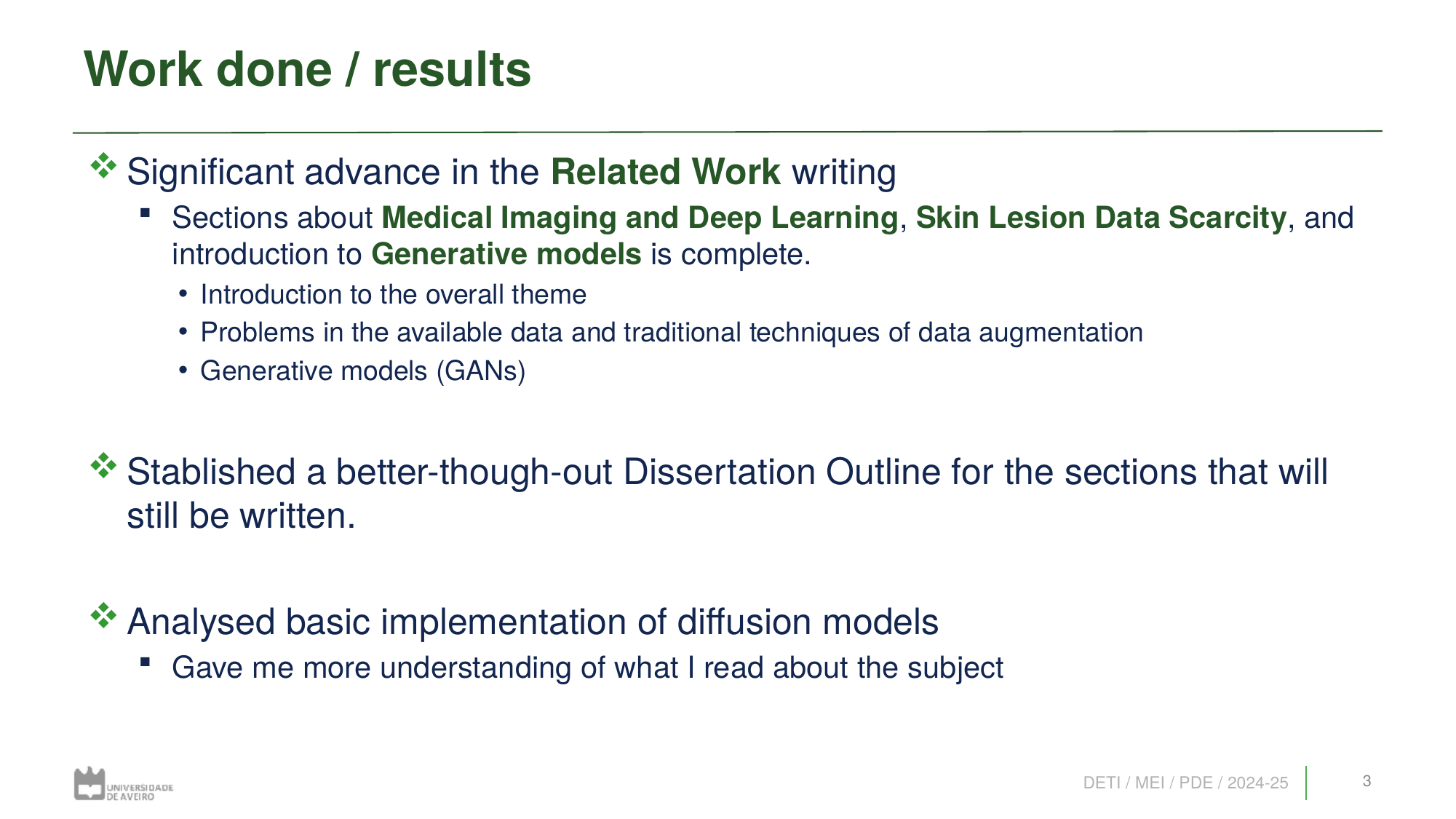

# Work done / results
Significant advance in the Related Work writing
Sections about Medical Imaging and Deep Learning, Skin Lesion Data Scarcity, and introduction to Generative models is complete.
Introduction to the overall theme
Problems in the available data and traditional techniques of data augmentation
Generative models (GANs)

Stablished a better-though-out Dissertation Outline for the sections that will still be written.

Analysed basic implementation of diffusion models
Gave me more understanding of what I read about the subject
DETI / MEI / PDE / 2024-25
3